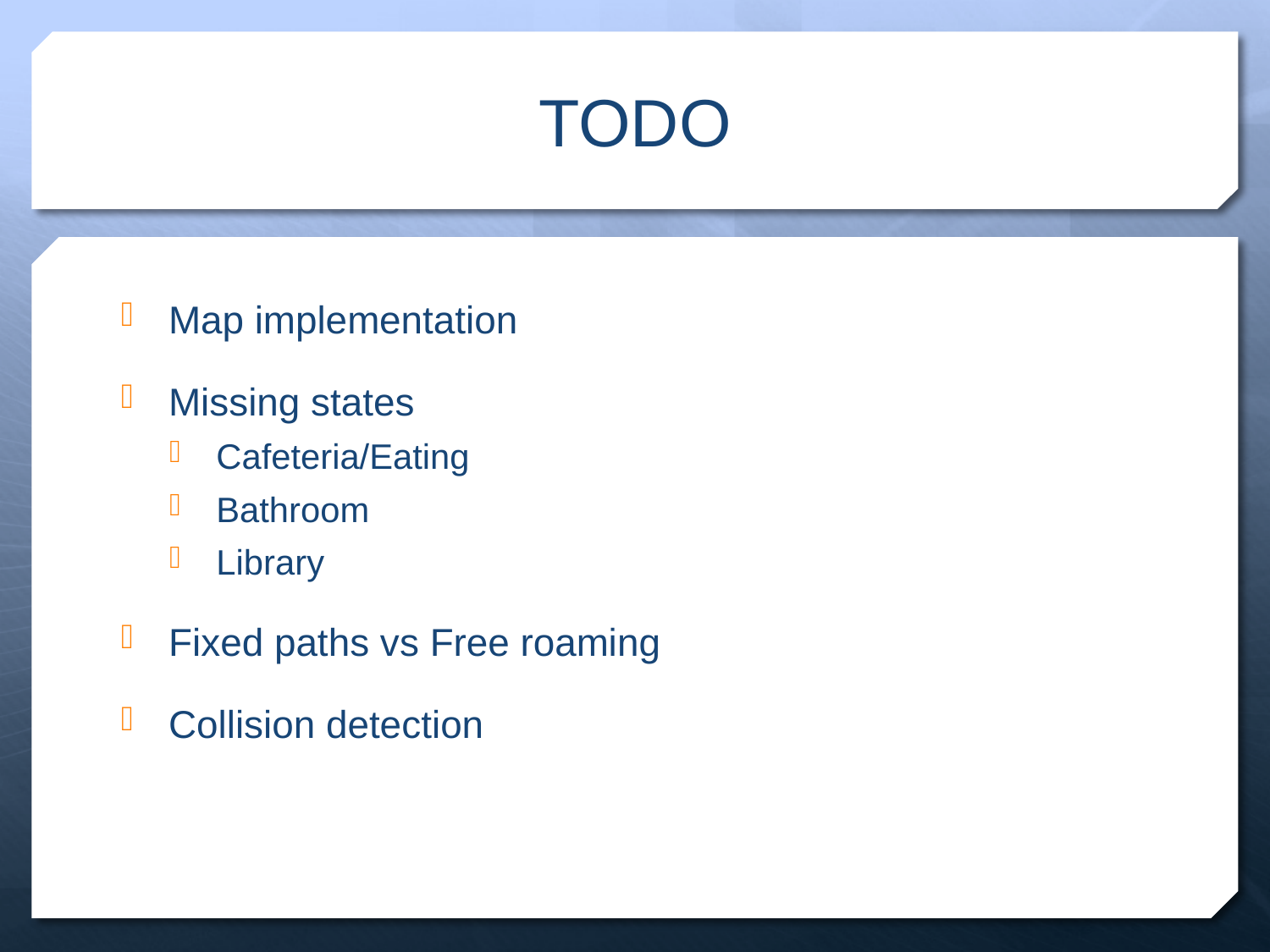

# TODO
Map implementation
Missing states
Cafeteria/Eating
Bathroom
Library
Fixed paths vs Free roaming
Collision detection